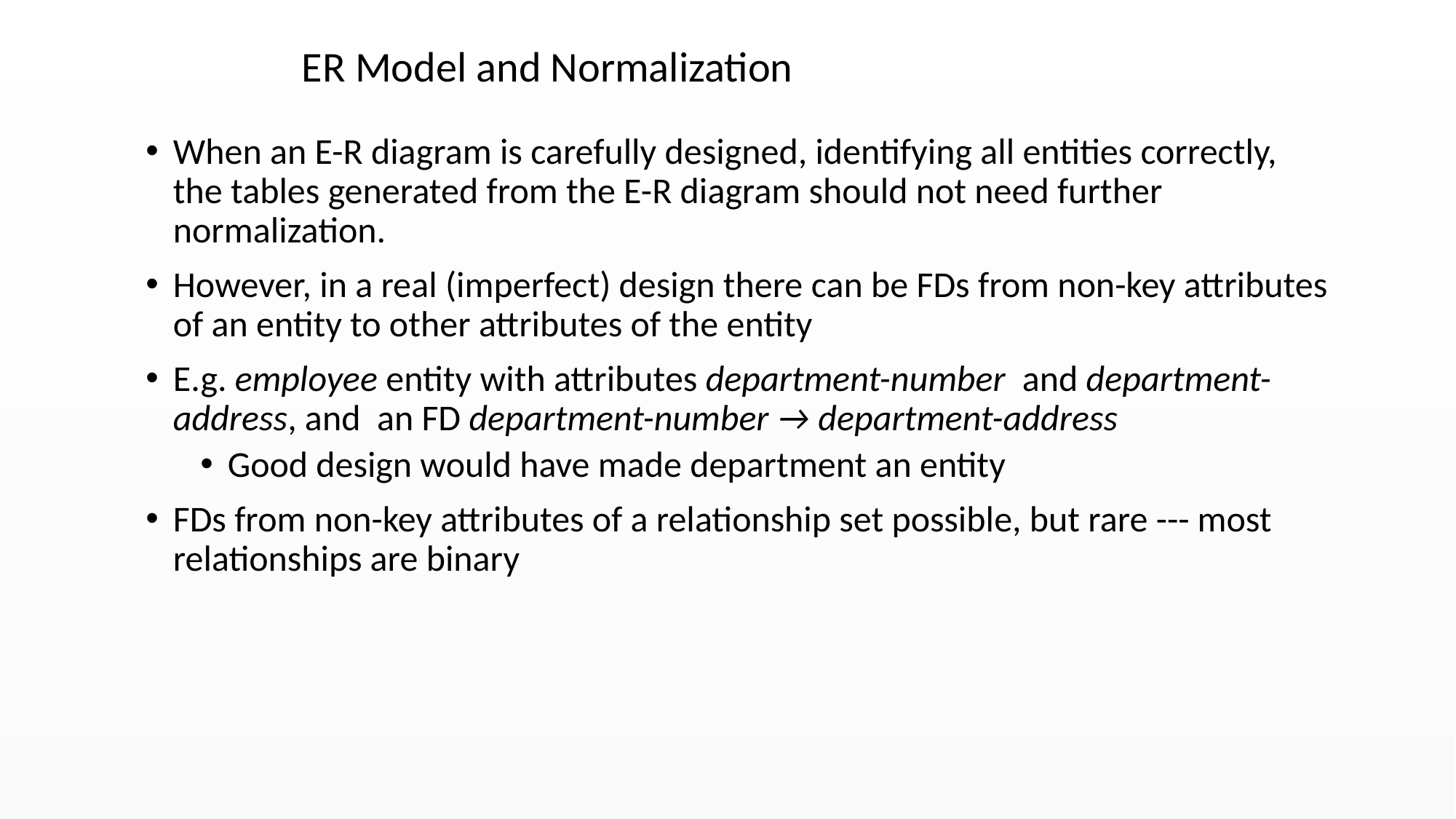

# ER Model and Normalization
When an E-R diagram is carefully designed, identifying all entities correctly, the tables generated from the E-R diagram should not need further normalization.
However, in a real (imperfect) design there can be FDs from non-key attributes of an entity to other attributes of the entity
E.g. employee entity with attributes department-number  and department-address, and  an FD department-number → department-address
Good design would have made department an entity
FDs from non-key attributes of a relationship set possible, but rare --- most relationships are binary